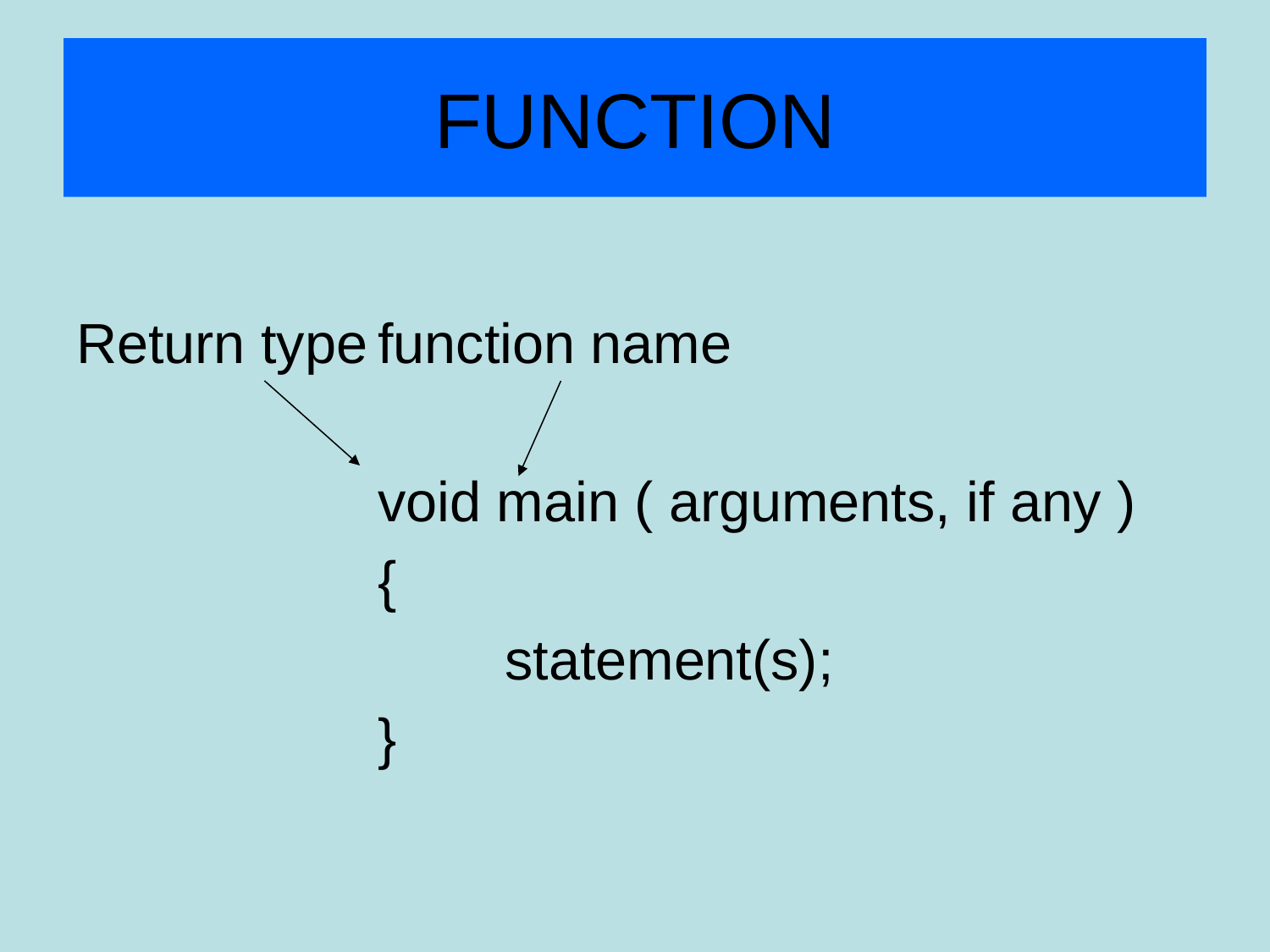

# FUNCTION

Return type	function name

			void main ( arguments, if any )
			{
				statement(s);
			}